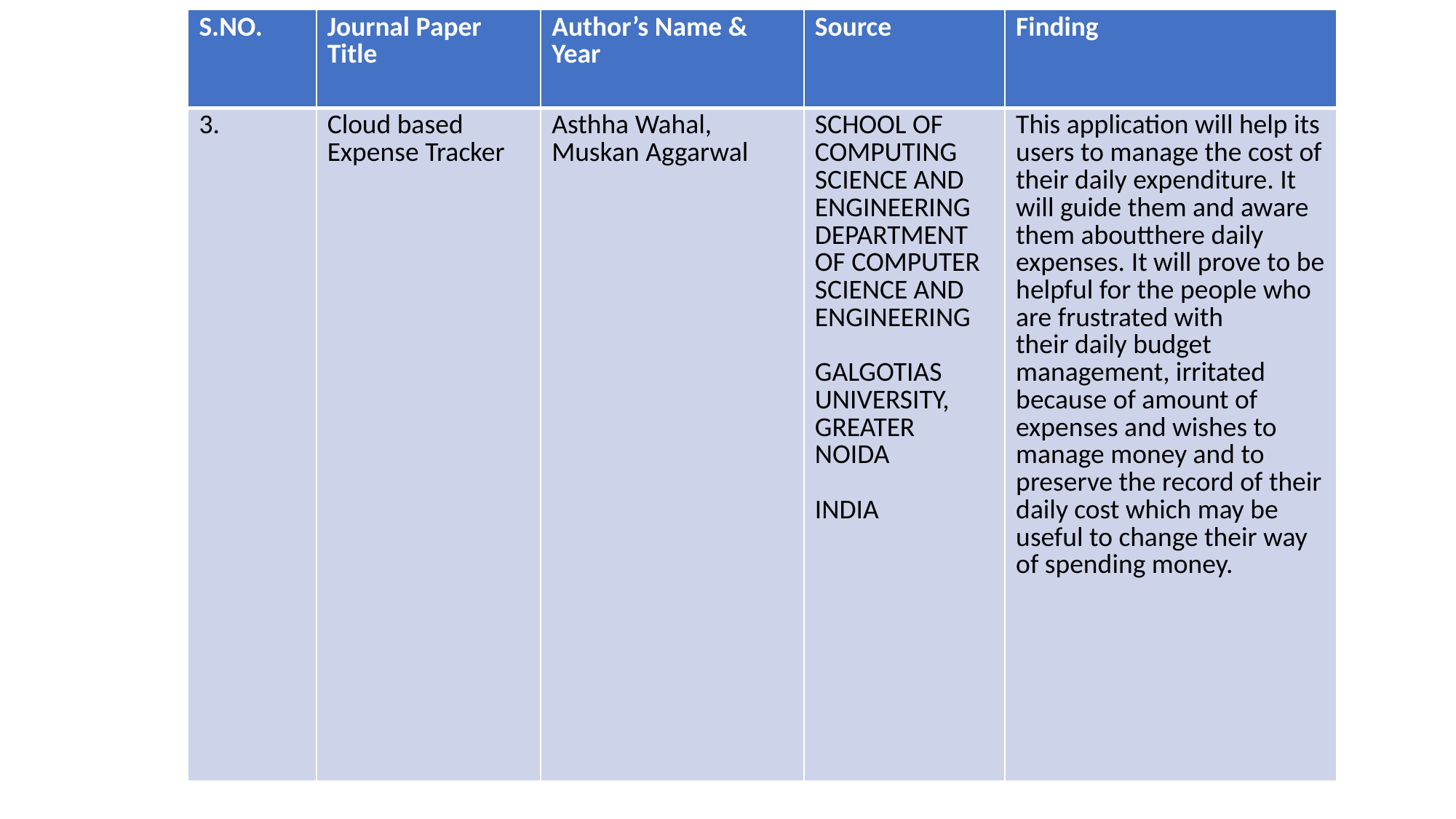

| S.NO. | Journal Paper Title | Author’s Name & Year | Source | Finding |
| --- | --- | --- | --- | --- |
| 3. | Cloud based Expense Tracker | Asthha Wahal, Muskan Aggarwal | SCHOOL OF COMPUTING SCIENCE AND ENGINEERING DEPARTMENT OF COMPUTER SCIENCE AND ENGINEERING GALGOTIAS UNIVERSITY, GREATER NOIDA INDIA | This application will help its users to manage the cost of their daily expenditure. It will guide them and aware them aboutthere daily expenses. It will prove to be helpful for the people who are frustrated with their daily budget management, irritated because of amount of expenses and wishes to manage money and to preserve the record of their daily cost which may be useful to change their way of spending money. |